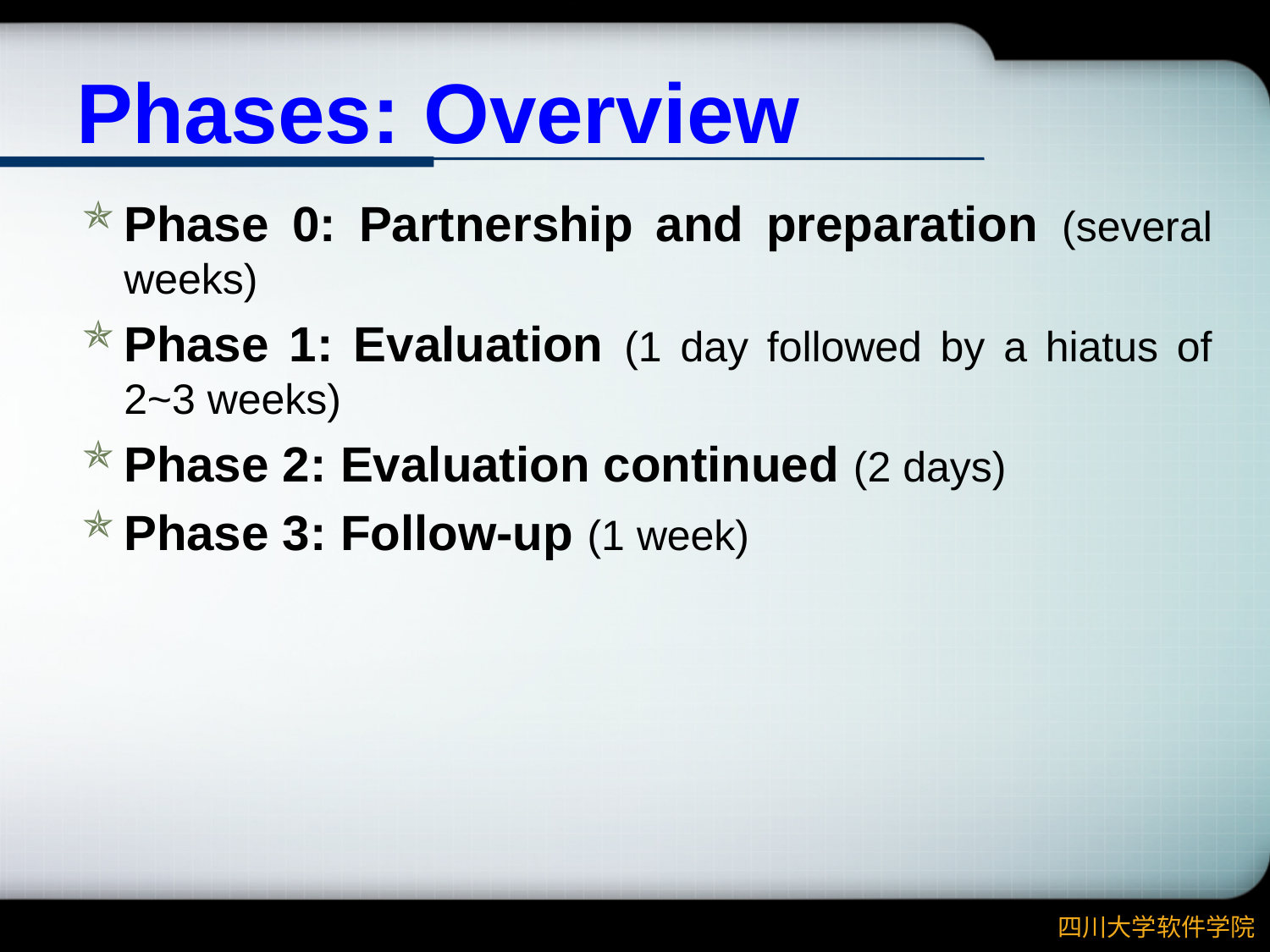

# Phases: Overview
Phase 0: Partnership and preparation (several weeks)
Phase 1: Evaluation (1 day followed by a hiatus of 2~3 weeks)
Phase 2: Evaluation continued (2 days)
Phase 3: Follow-up (1 week)